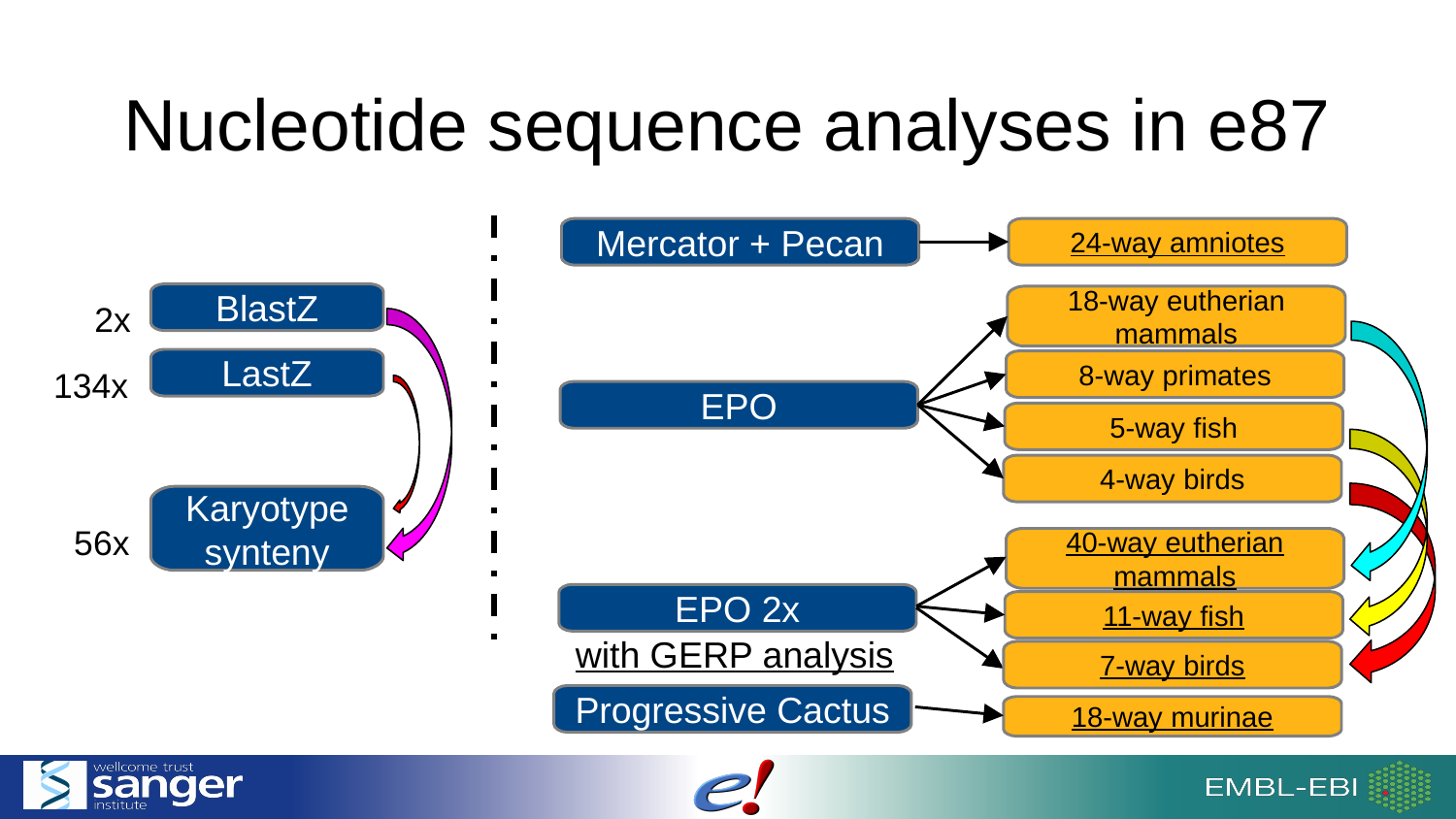

# Nucleotide sequence analyses in e87
Mercator + Pecan
24-way amniotes
BlastZ
18-way eutherian
mammals
2x

LastZ
8-way primates
134x

EPO
5-way fish

4-way birds

Karyotype
synteny
56x
40-way eutherian
mammals
EPO 2x
11-way fish
with GERP analysis
7-way birds
Progressive Cactus
18-way murinae